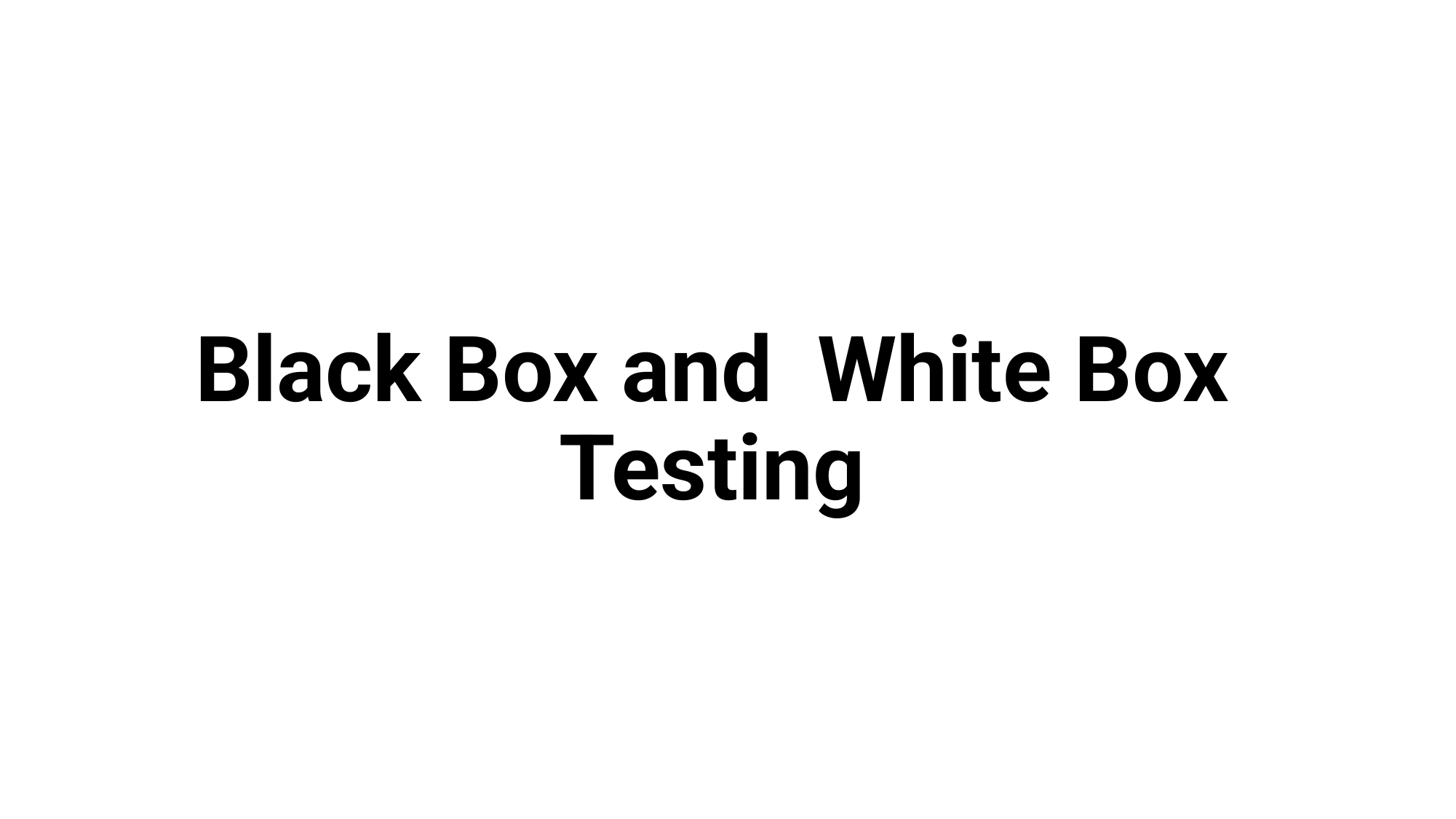

# Black Box and  White Box Testing